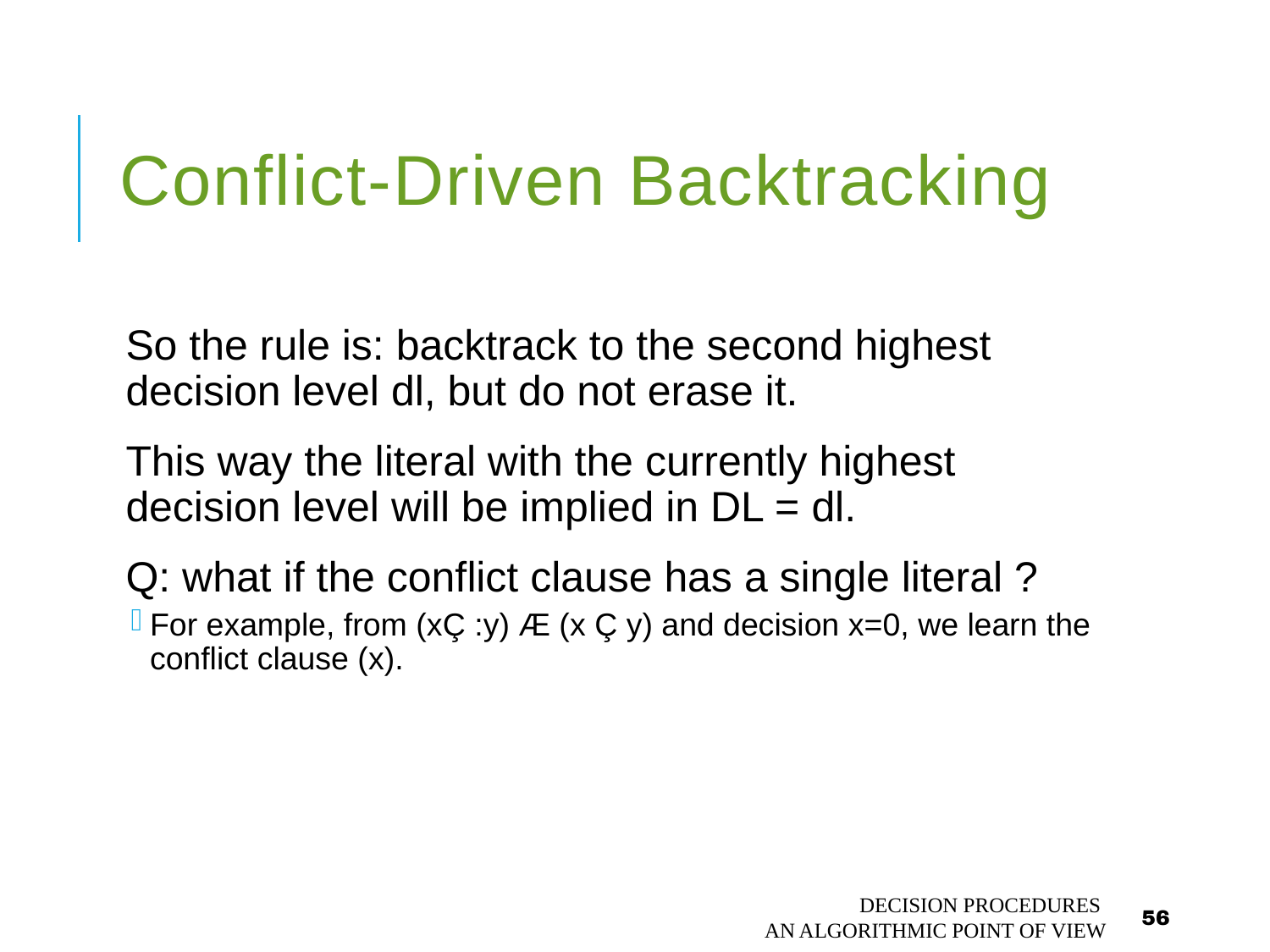

# Conflict-Driven Backtracking
So the rule is: backtrack to the second highest decision level dl, but do not erase it.
This way the literal with the currently highest decision level will be implied in DL = dl.
Q: what if the conflict clause has a single literal ?
For example, from (xÇ :y) Æ (x Ç y) and decision x=0, we learn the conflict clause (x).
Decision Procedures
An algorithmic point of view
56